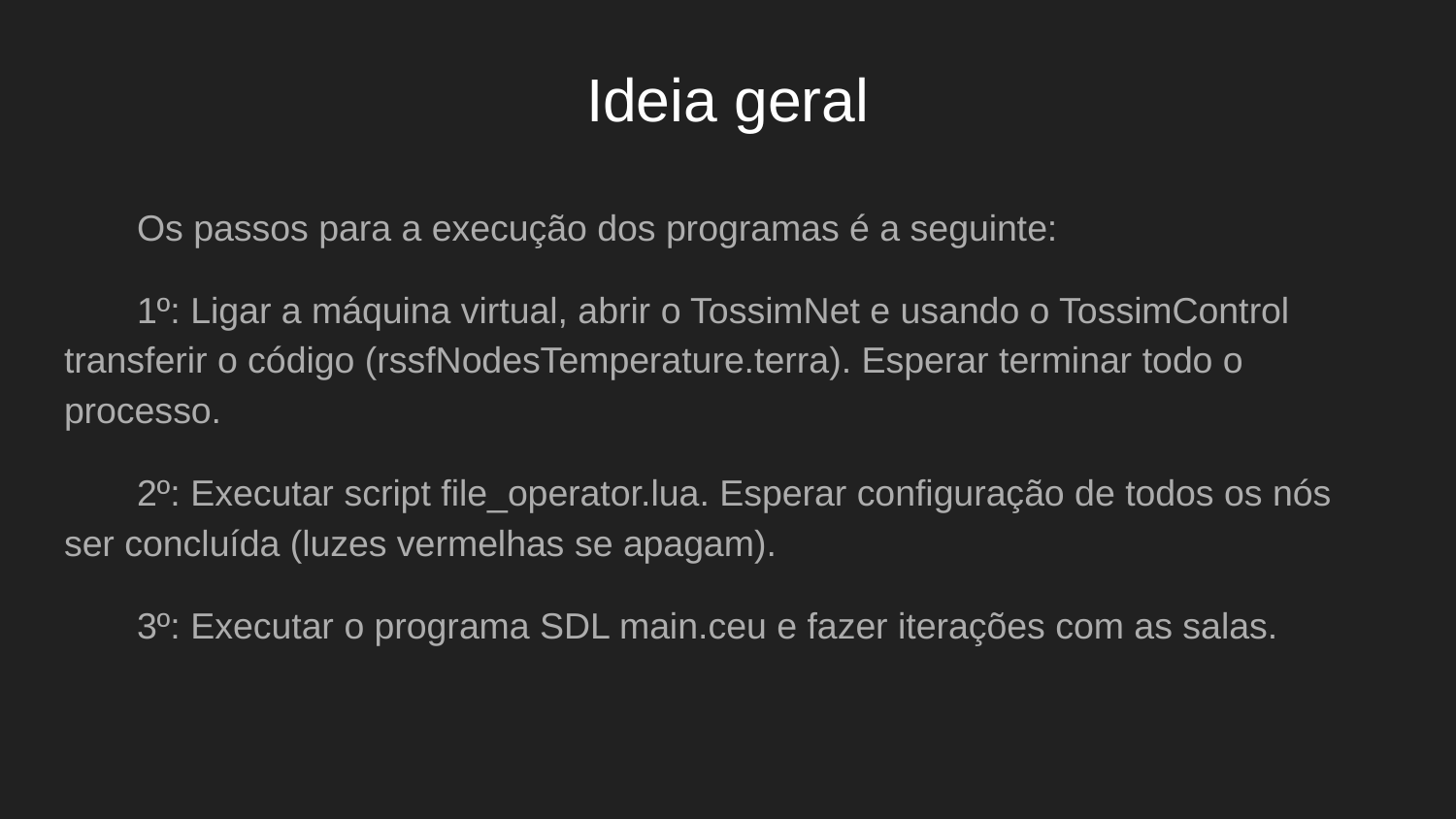

# Ideia geral
Os passos para a execução dos programas é a seguinte:
1º: Ligar a máquina virtual, abrir o TossimNet e usando o TossimControl transferir o código (rssfNodesTemperature.terra). Esperar terminar todo o processo.
2º: Executar script file_operator.lua. Esperar configuração de todos os nós ser concluída (luzes vermelhas se apagam).
3º: Executar o programa SDL main.ceu e fazer iterações com as salas.